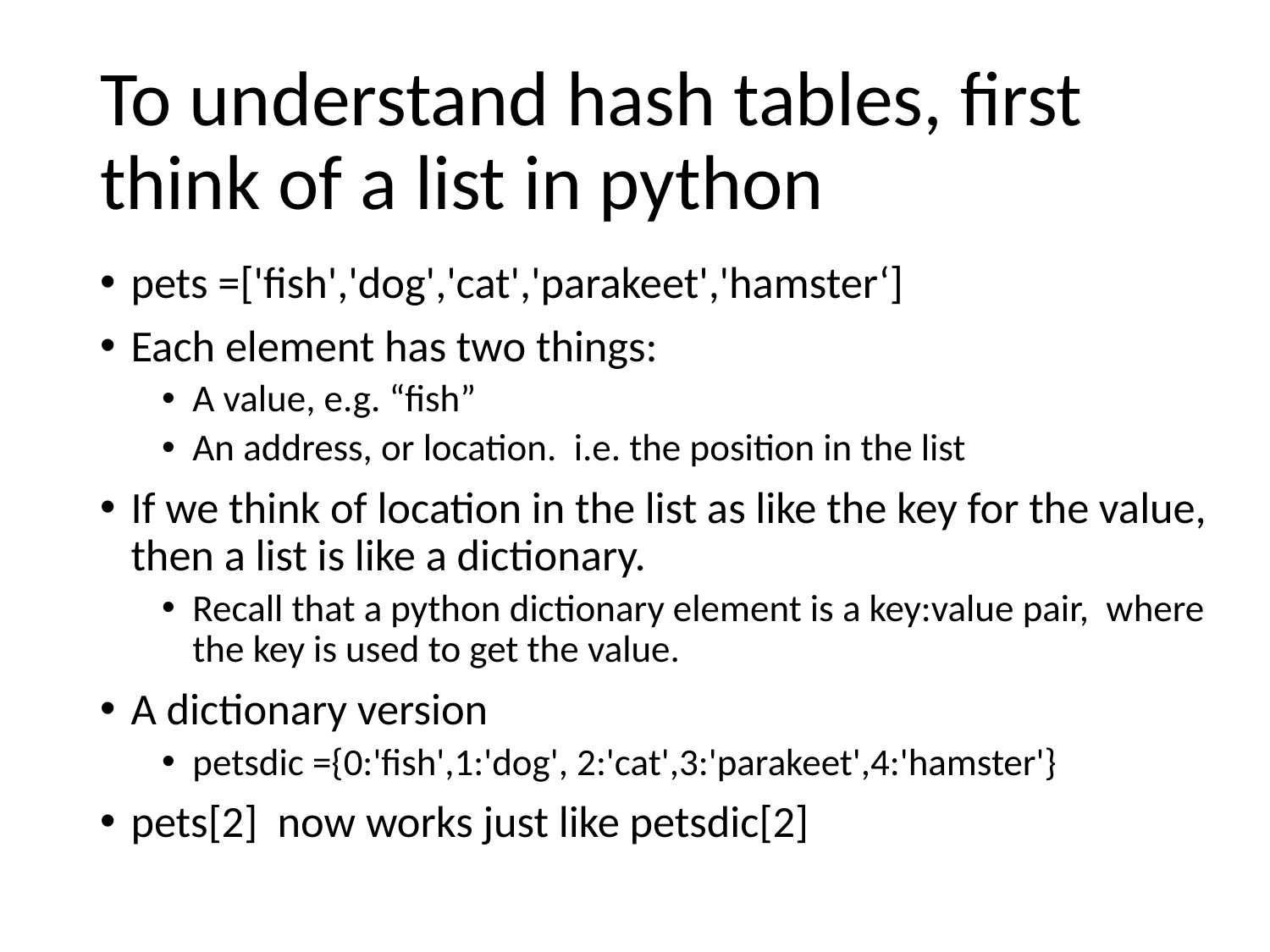

# To understand hash tables, first think of a list in python
pets =['fish','dog','cat','parakeet','hamster‘]
Each element has two things:
A value, e.g. “fish”
An address, or location.  i.e. the position in the list
If we think of location in the list as like the key for the value,  then a list is like a dictionary.
Recall that a python dictionary element is a key:value pair,  where the key is used to get the value.
A dictionary version
petsdic ={0:'fish',1:'dog', 2:'cat',3:'parakeet',4:'hamster'}
pets[2]  now works just like petsdic[2]